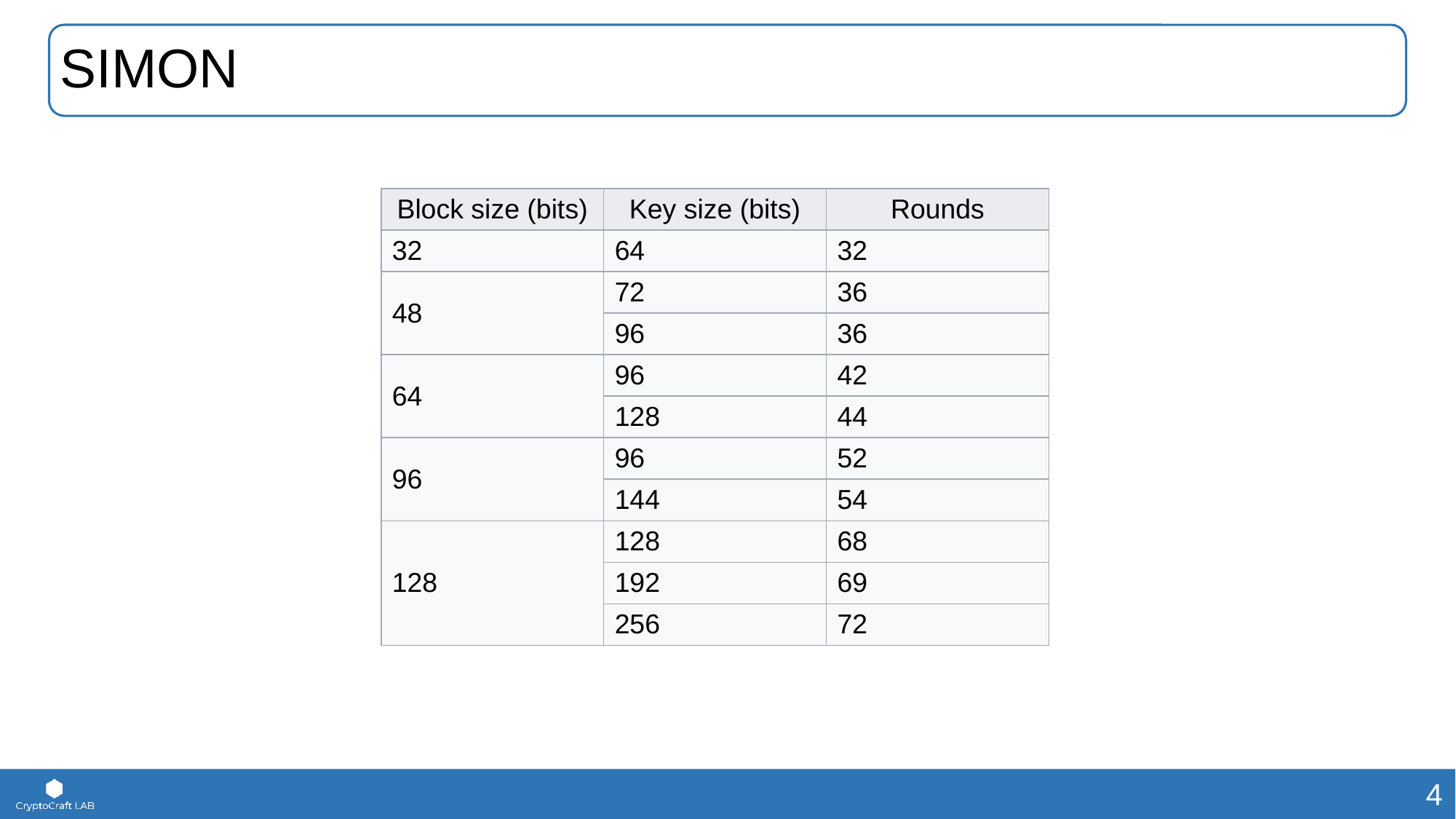

# SIMON
| Block size (bits) | Key size (bits) | Rounds |
| --- | --- | --- |
| 32 | 64 | 32 |
| 48 | 72 | 36 |
|  | 96 | 36 |
| 64 | 96 | 42 |
|  | 128 | 44 |
| 96 | 96 | 52 |
|  | 144 | 54 |
| 128 | 128 | 68 |
|  | 192 | 69 |
|  | 256 | 72 |